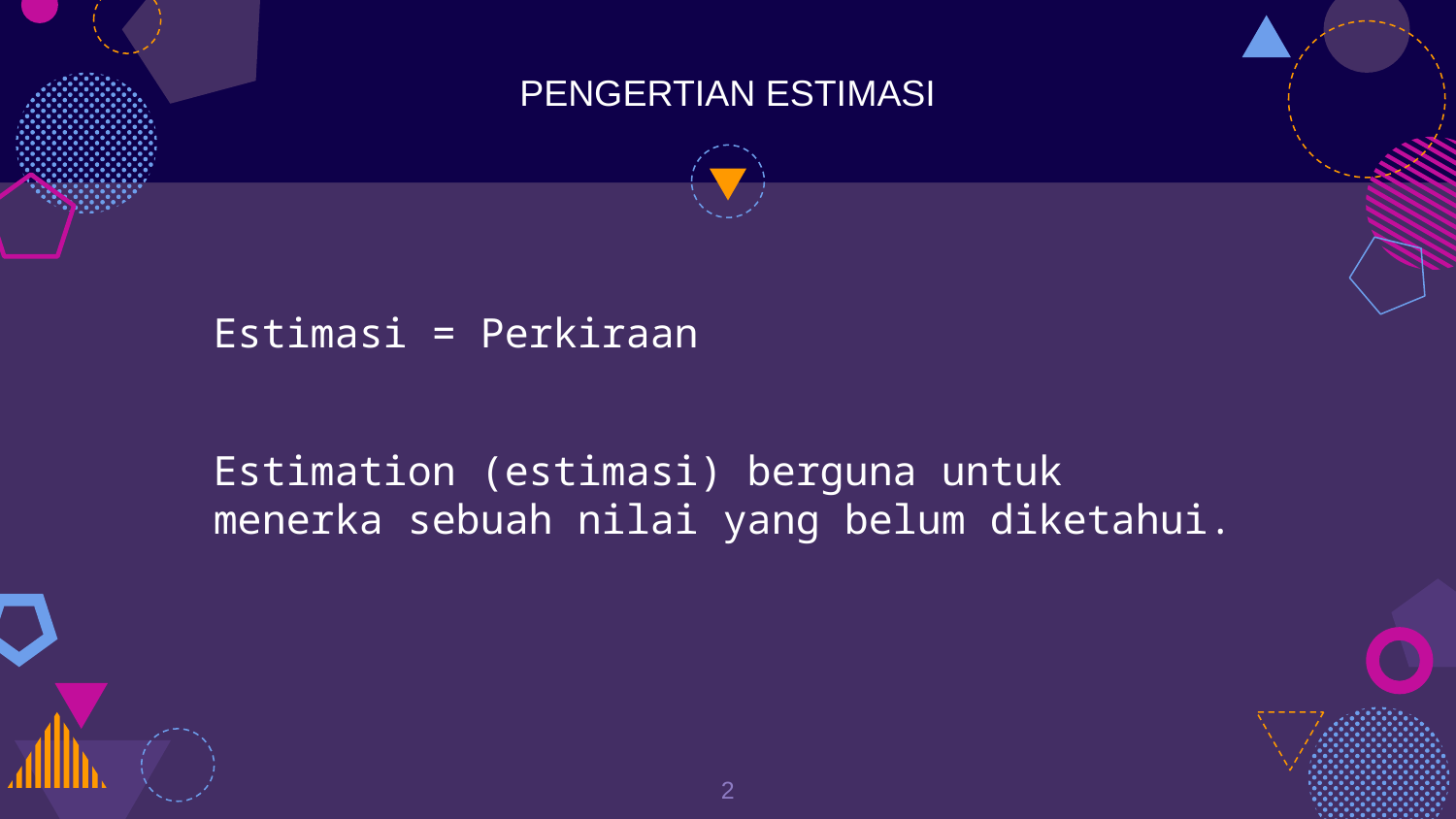

# PENGERTIAN ESTIMASI
Estimasi = Perkiraan

Estimation (estimasi) berguna untuk menerka sebuah nilai yang belum diketahui.
2